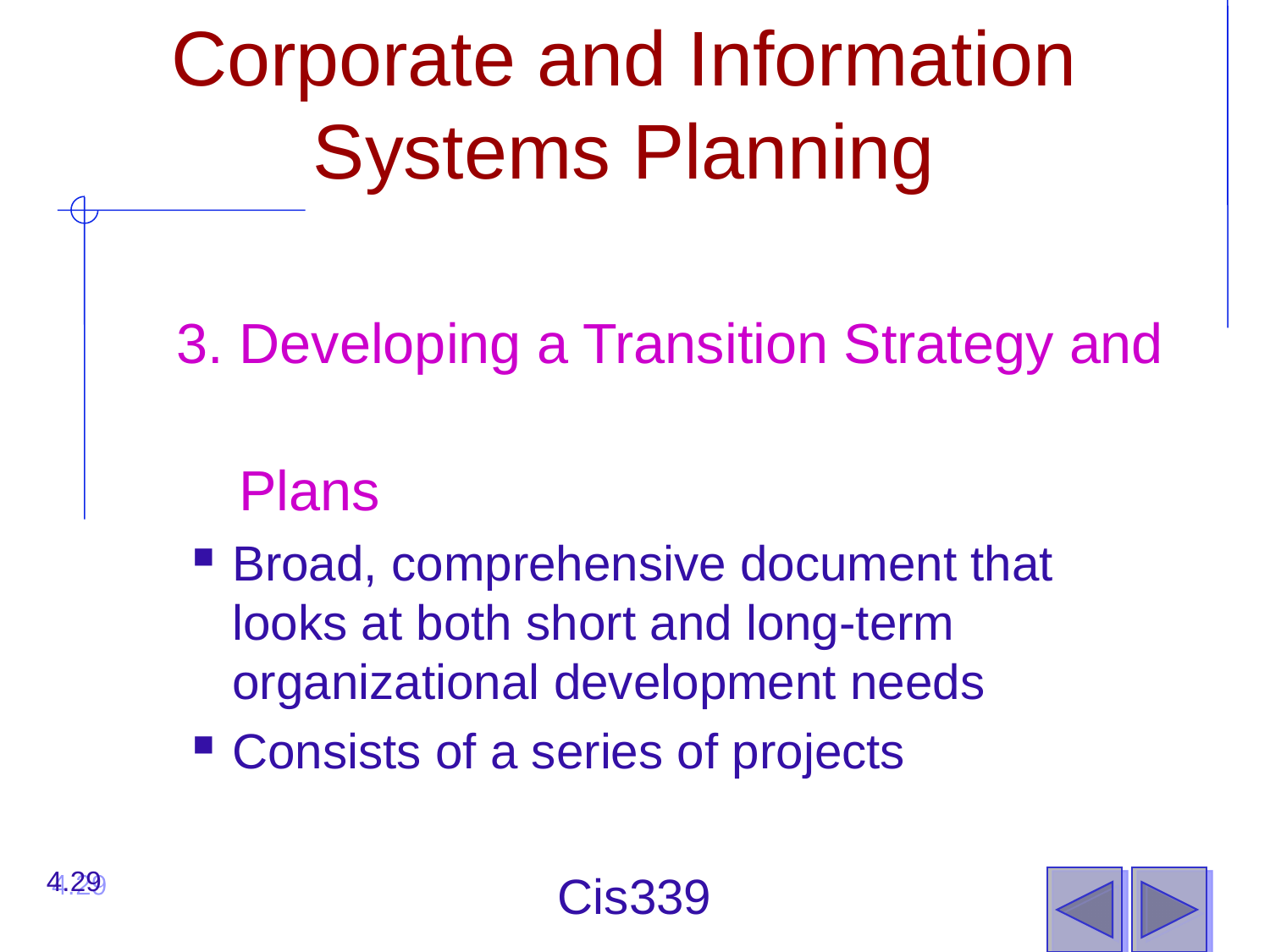

# Corporate and Information Systems Planning

	3. Developing a Transition Strategy and
       Plans
Broad, comprehensive document that looks at both short and long-term organizational development needs
Consists of a series of projects
4.29
Cis339